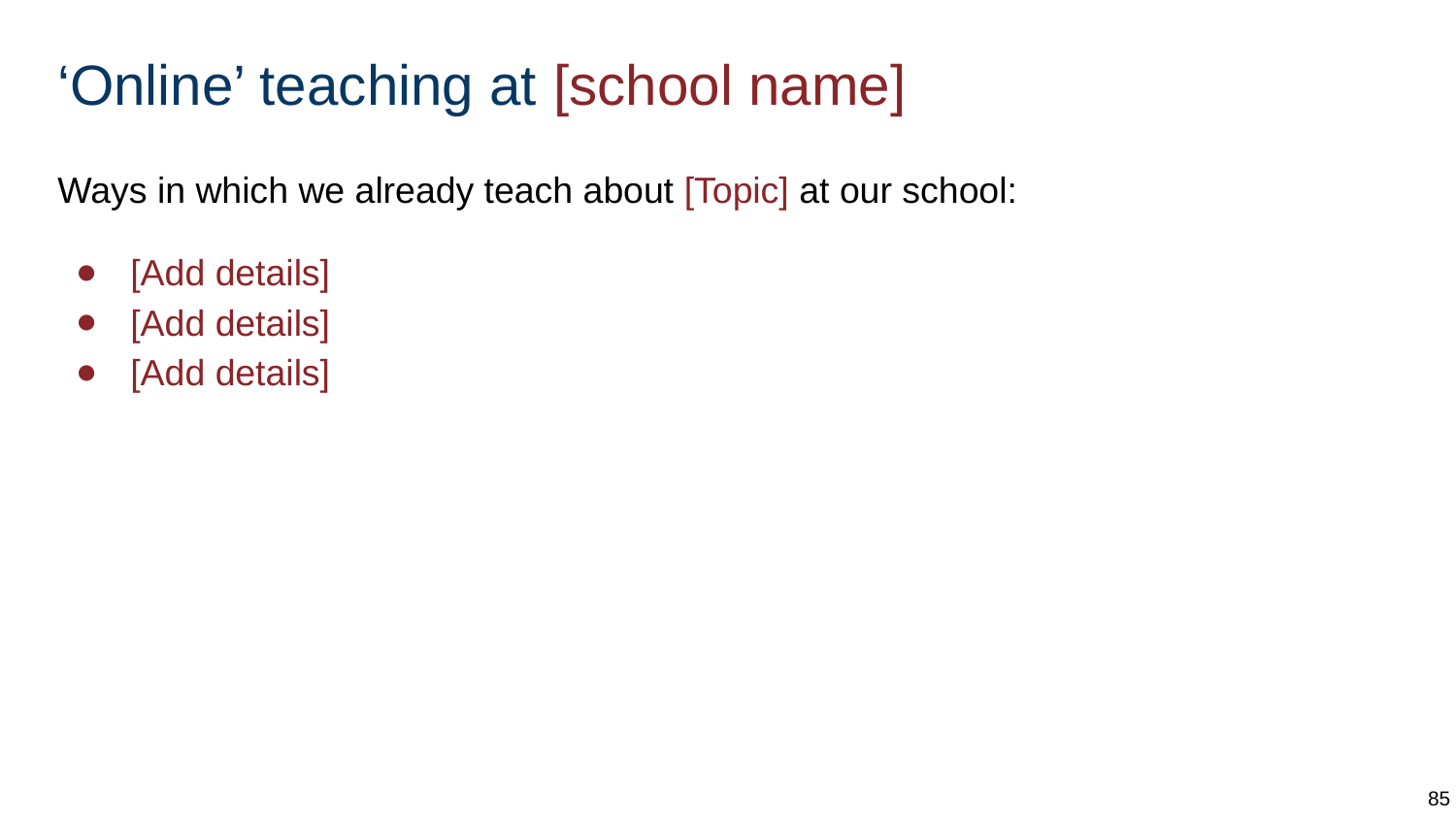

# ‘Online’ teaching at [school name]

Ways in which we already teach about [Topic] at our school:
[Add details]
[Add details]
[Add details]

85